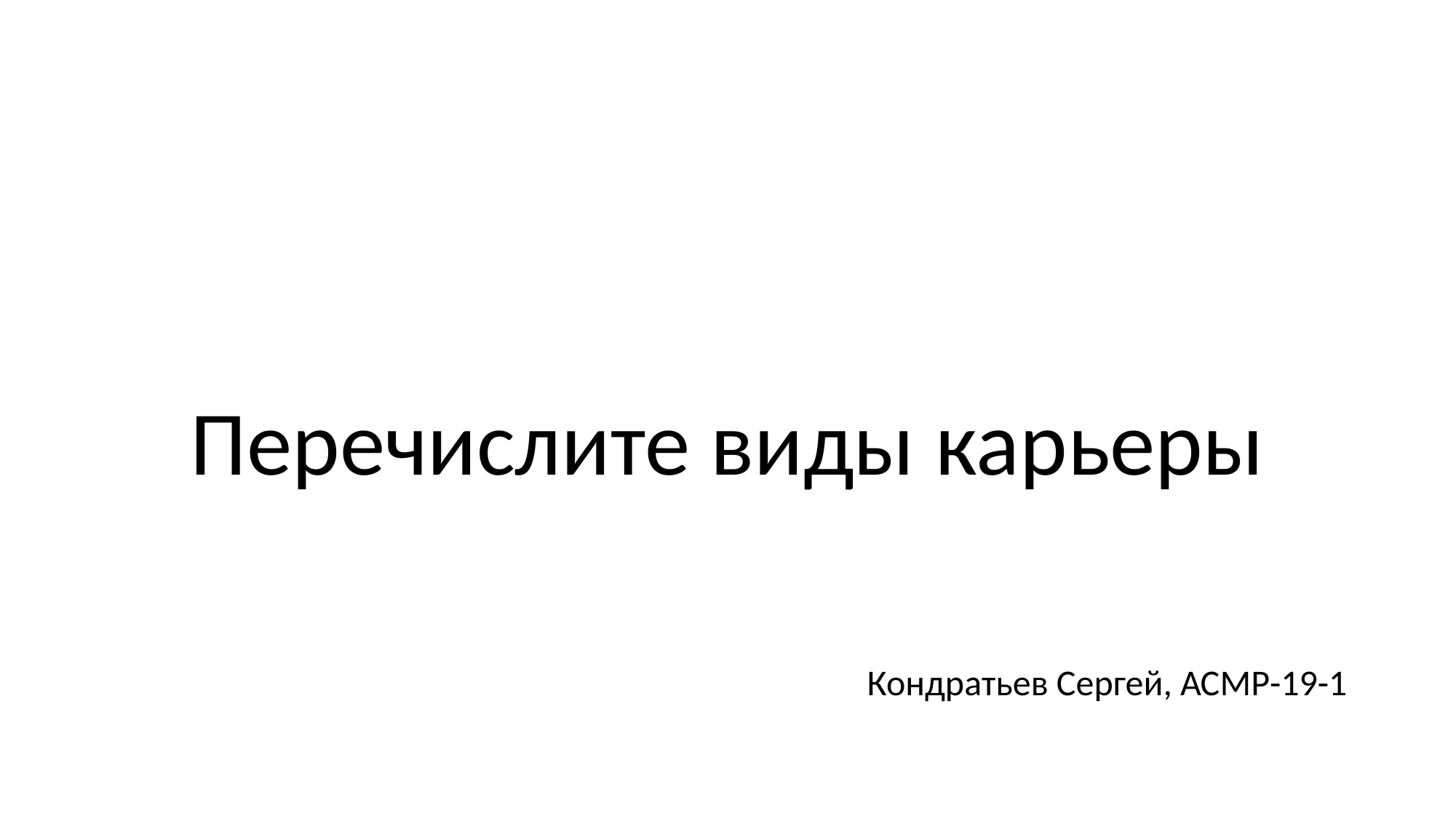

# Перечислите виды карьеры
Кондратьев Сергей, АСМР-19-1